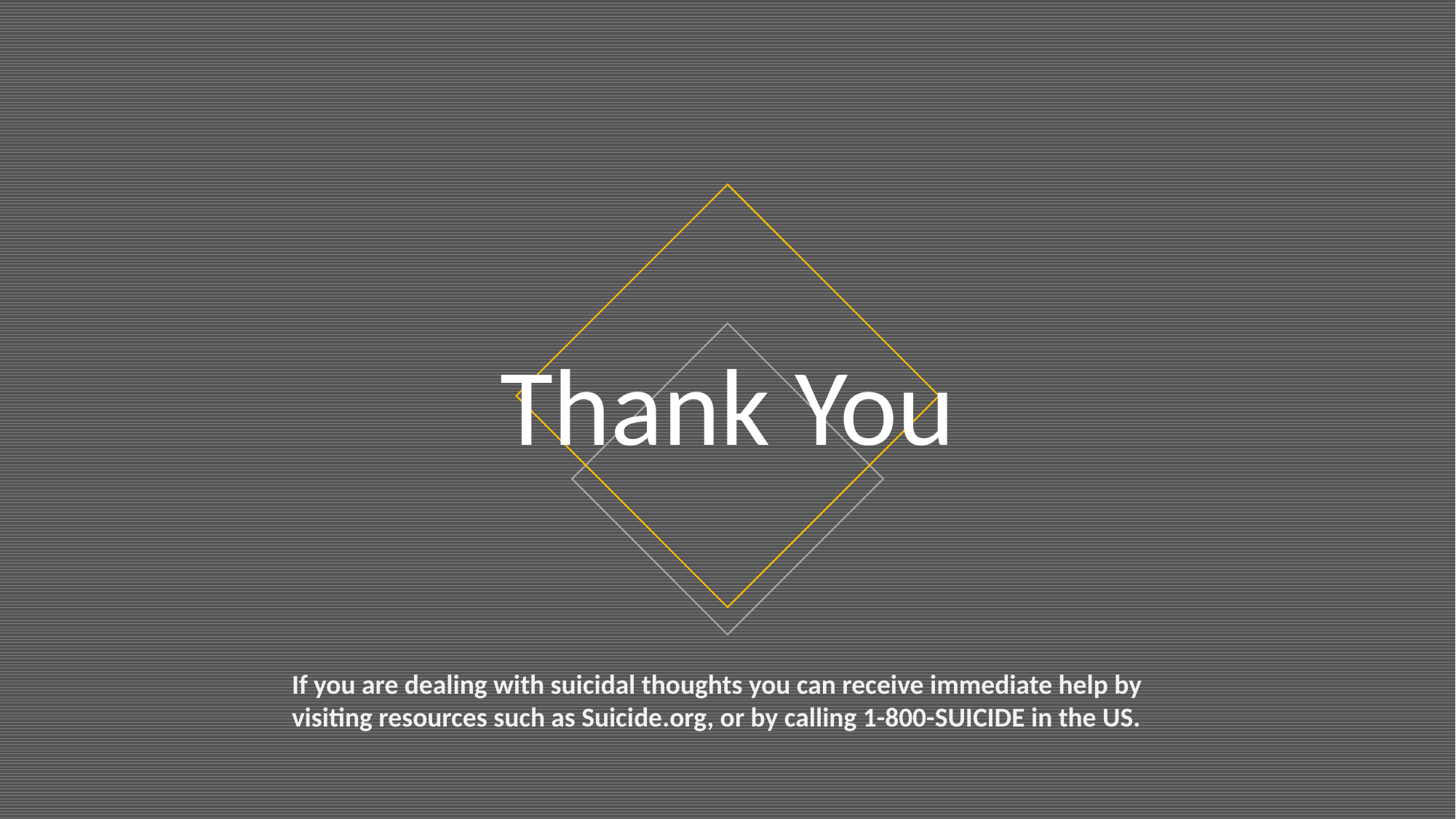

# Thank You
If you are dealing with suicidal thoughts you can receive immediate help by visiting resources such as Suicide.org, or by calling 1-800-SUICIDE in the US.